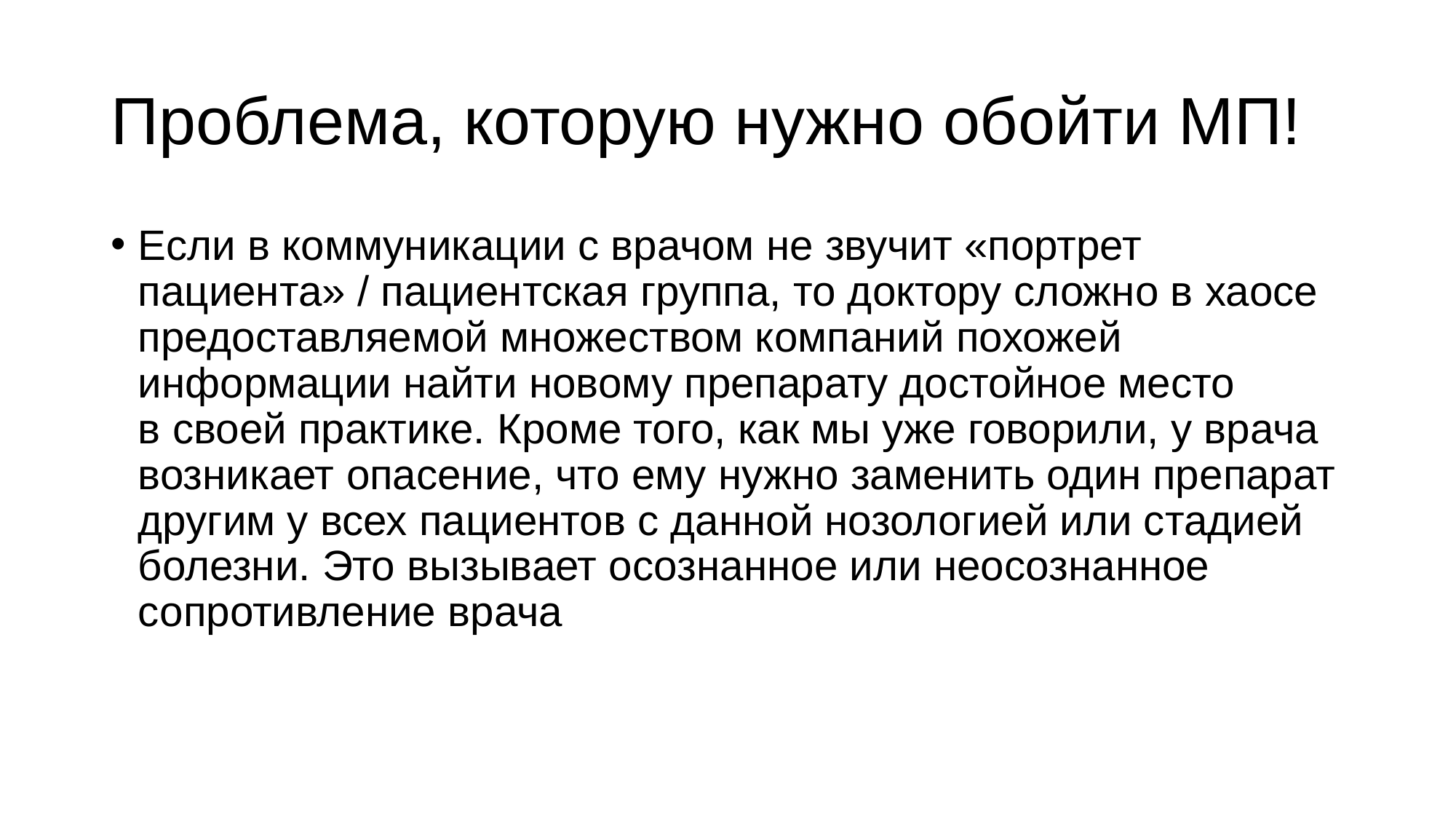

# Проблема, которую нужно обойти МП!
Если в коммуникации с врачом не звучит «портрет пациента» / пациентская группа, то доктору сложно в хаосе предоставляемой множеством компаний похожей информации найти новому препарату достойное место в своей практике. Кроме того, как мы уже говорили, у врача возникает опасение, что ему нужно заменить один препарат другим у всех пациентов с данной нозологией или стадией болезни. Это вызывает осознанное или неосознанное сопротивление врача